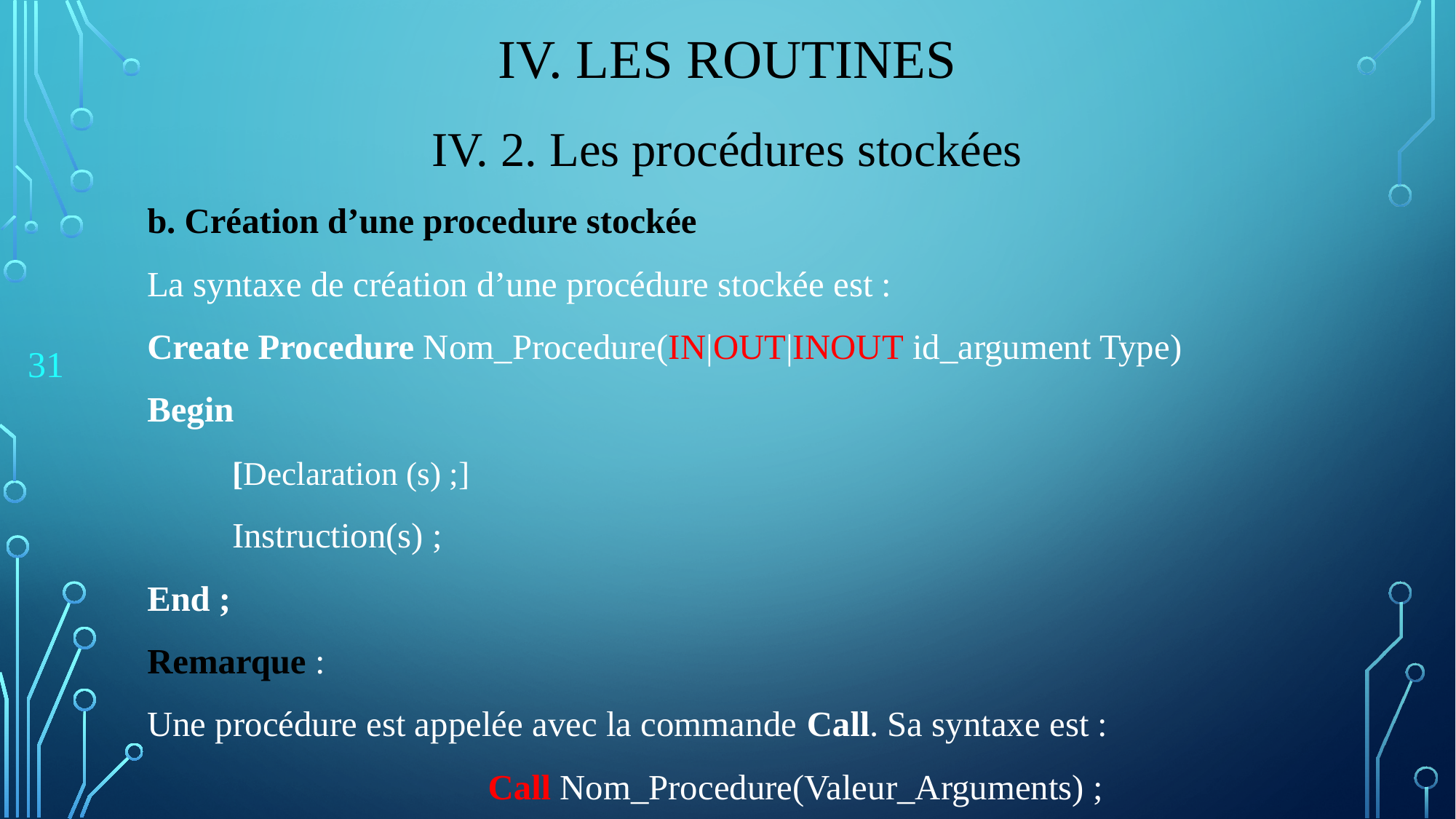

# IV. Les Routines
IV. 2. Les procédures stockées
b. Création d’une procedure stockée
La syntaxe de création d’une procédure stockée est :
Create Procedure Nom_Procedure(IN|OUT|INOUT id_argument Type)
Begin
	[Declaration (s) ;]
	Instruction(s) ;
End ;
Remarque :
Une procédure est appelée avec la commande Call. Sa syntaxe est :
Call Nom_Procedure(Valeur_Arguments) ;
31